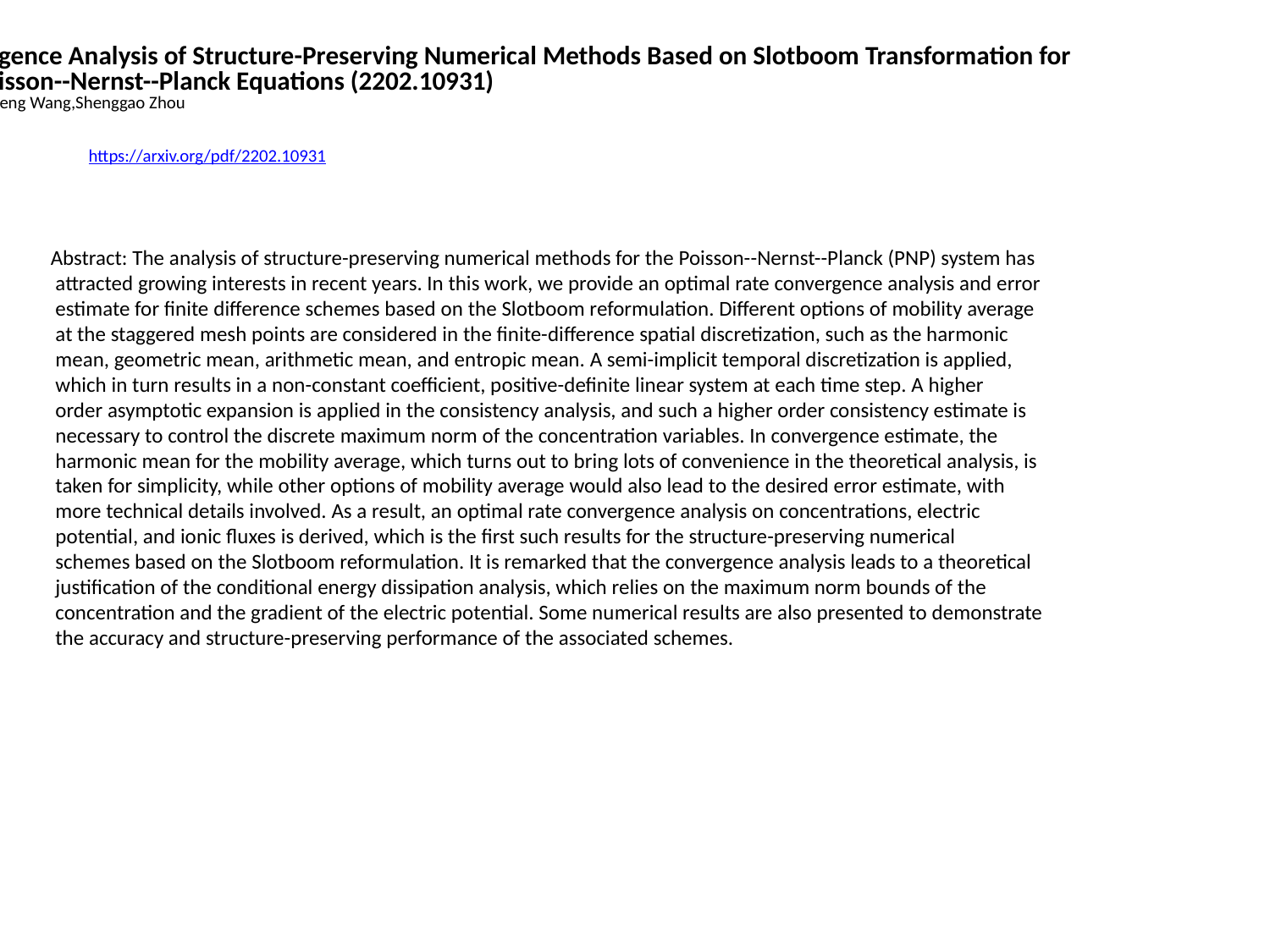

Convergence Analysis of Structure-Preserving Numerical Methods Based on Slotboom Transformation for
 the Poisson--Nernst--Planck Equations (2202.10931)
Jie Ding,Cheng Wang,Shenggao Zhou

https://arxiv.org/pdf/2202.10931

Abstract: The analysis of structure-preserving numerical methods for the Poisson--Nernst--Planck (PNP) system has
 attracted growing interests in recent years. In this work, we provide an optimal rate convergence analysis and error
 estimate for finite difference schemes based on the Slotboom reformulation. Different options of mobility average
 at the staggered mesh points are considered in the finite-difference spatial discretization, such as the harmonic
 mean, geometric mean, arithmetic mean, and entropic mean. A semi-implicit temporal discretization is applied,
 which in turn results in a non-constant coefficient, positive-definite linear system at each time step. A higher
 order asymptotic expansion is applied in the consistency analysis, and such a higher order consistency estimate is
 necessary to control the discrete maximum norm of the concentration variables. In convergence estimate, the
 harmonic mean for the mobility average, which turns out to bring lots of convenience in the theoretical analysis, is
 taken for simplicity, while other options of mobility average would also lead to the desired error estimate, with
 more technical details involved. As a result, an optimal rate convergence analysis on concentrations, electric
 potential, and ionic fluxes is derived, which is the first such results for the structure-preserving numerical
 schemes based on the Slotboom reformulation. It is remarked that the convergence analysis leads to a theoretical
 justification of the conditional energy dissipation analysis, which relies on the maximum norm bounds of the
 concentration and the gradient of the electric potential. Some numerical results are also presented to demonstrate
 the accuracy and structure-preserving performance of the associated schemes.